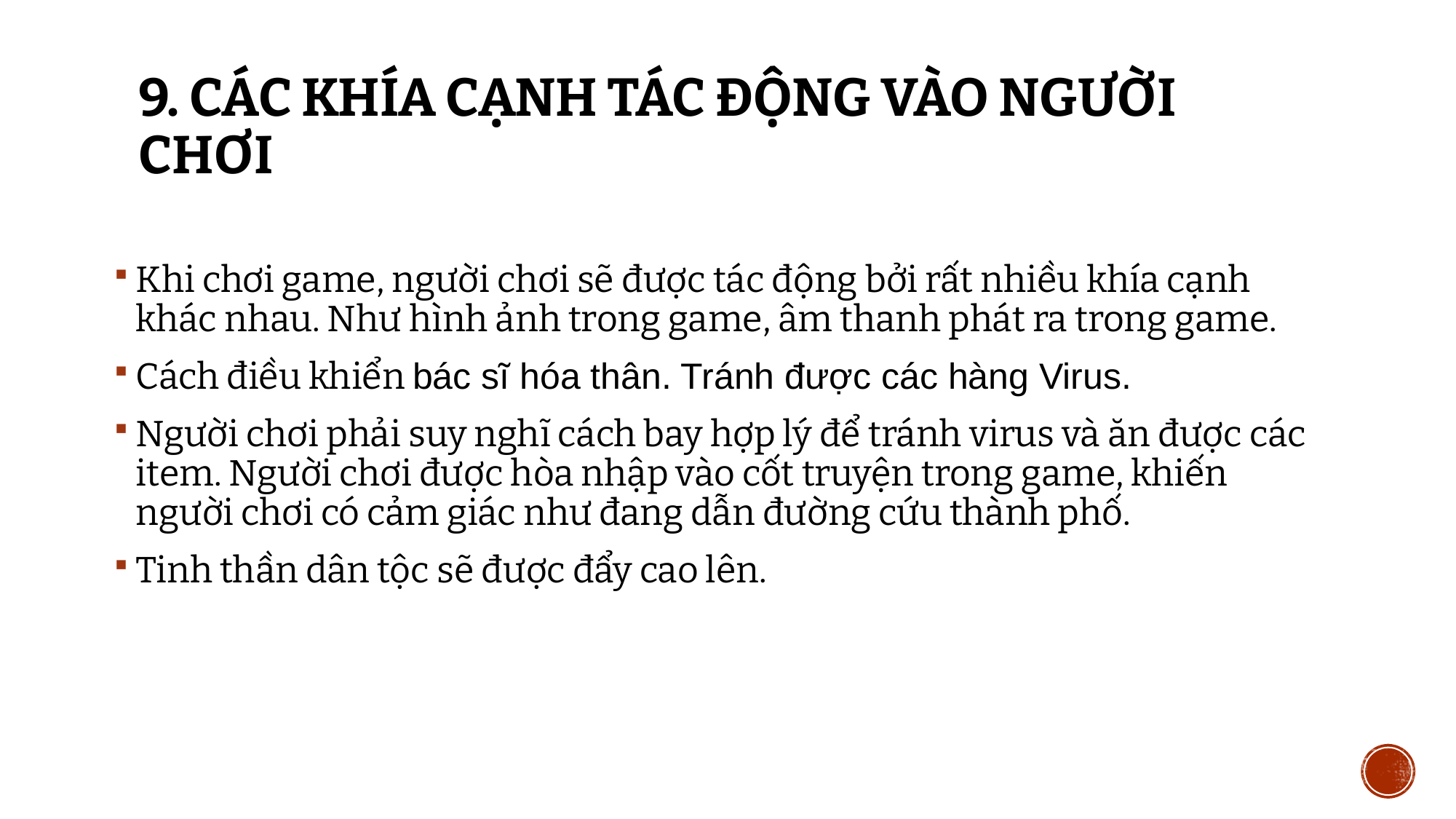

# 9. Các khía cạnh tác động vào người chơi
Khi chơi game, người chơi sẽ được tác động bởi rất nhiều khía cạnh khác nhau. Như hình ảnh trong game, âm thanh phát ra trong game.
Cách điều khiển bác sĩ hóa thân. Tránh được các hàng Virus.
Người chơi phải suy nghĩ cách bay hợp lý để tránh virus và ăn được các item. Người chơi được hòa nhập vào cốt truyện trong game, khiến người chơi có cảm giác như đang dẫn đường cứu thành phố.
Tinh thần dân tộc sẽ được đẩy cao lên.